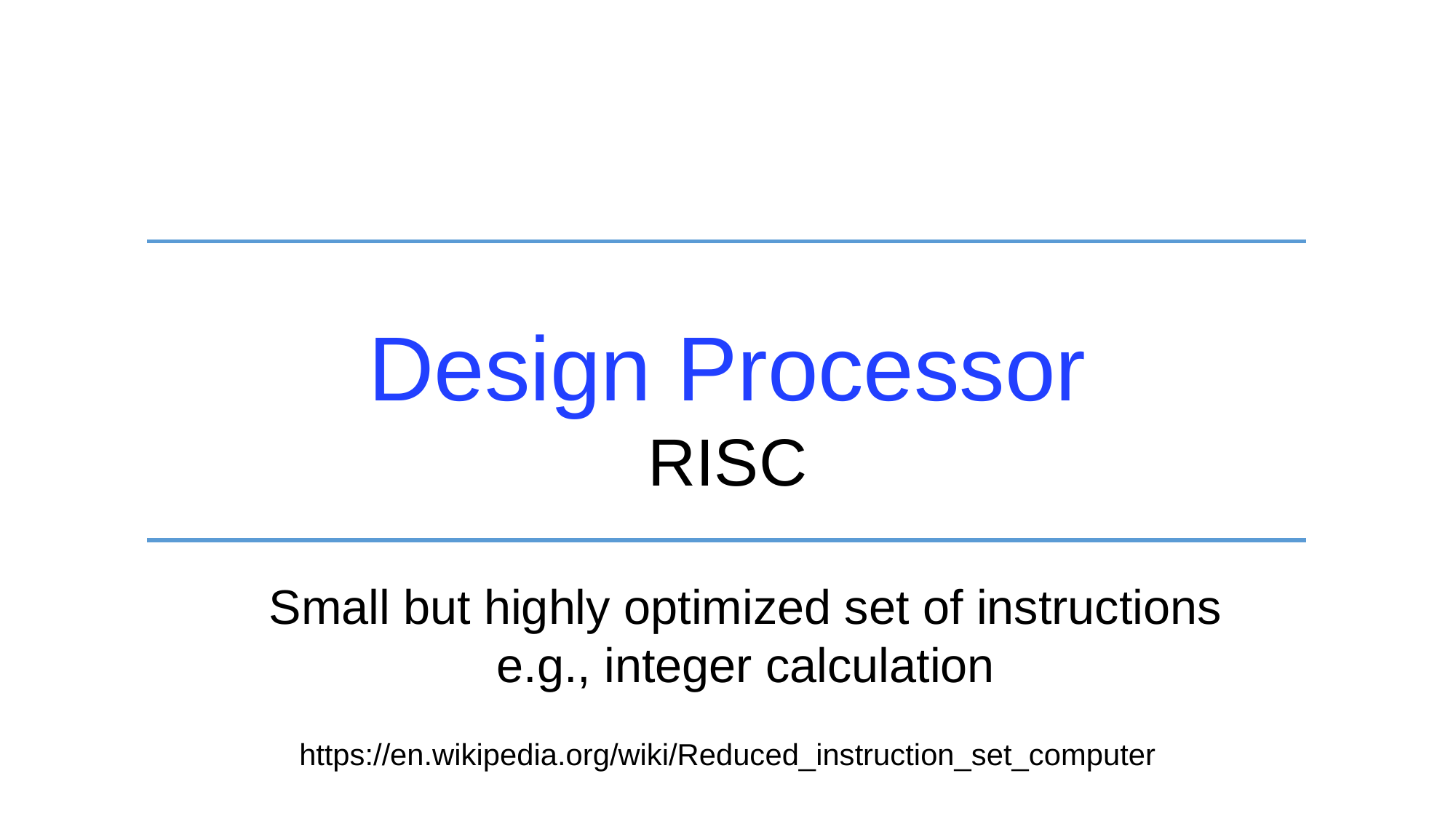

Design Processor
RISC
Small but highly optimized set of instructions
e.g., integer calculation
https://en.wikipedia.org/wiki/Reduced_instruction_set_computer